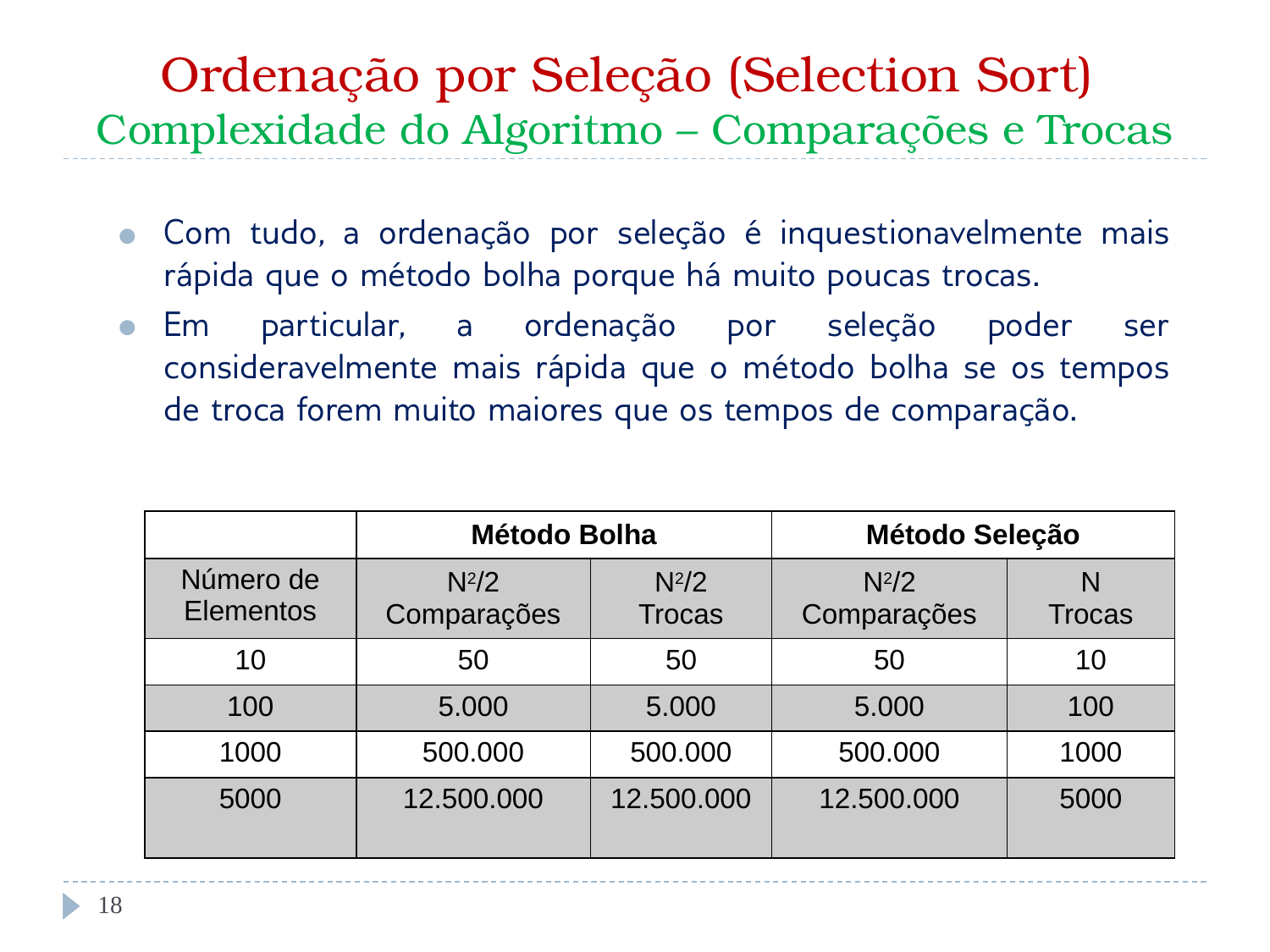

# Ordenação por Seleção (Selection Sort) Complexidade do Algoritmo – Comparações e Trocas

Com tudo, a ordenação por seleção é inquestionavelmente mais rápida que o método bolha porque há muito poucas trocas.
Em particular, a ordenação por seleção poder ser consideravelmente mais rápida que o método bolha se os tempos de troca forem muito maiores que os tempos de comparação.
|  | Método Bolha |  | Método Seleção |  |
| --- | --- | --- | --- | --- |
| Número de Elementos | N2/2 Comparações | N2/2 Trocas | N2/2 Comparações | N Trocas |
| 10 | 50 | 50 | 50 | 10 |
| 100 | 5.000 | 5.000 | 5.000 | 100 |
| 1000 | 500.000 | 500.000 | 500.000 | 1000 |
| 5000 | 12.500.000 | 12.500.000 | 12.500.000 | 5000 |
18